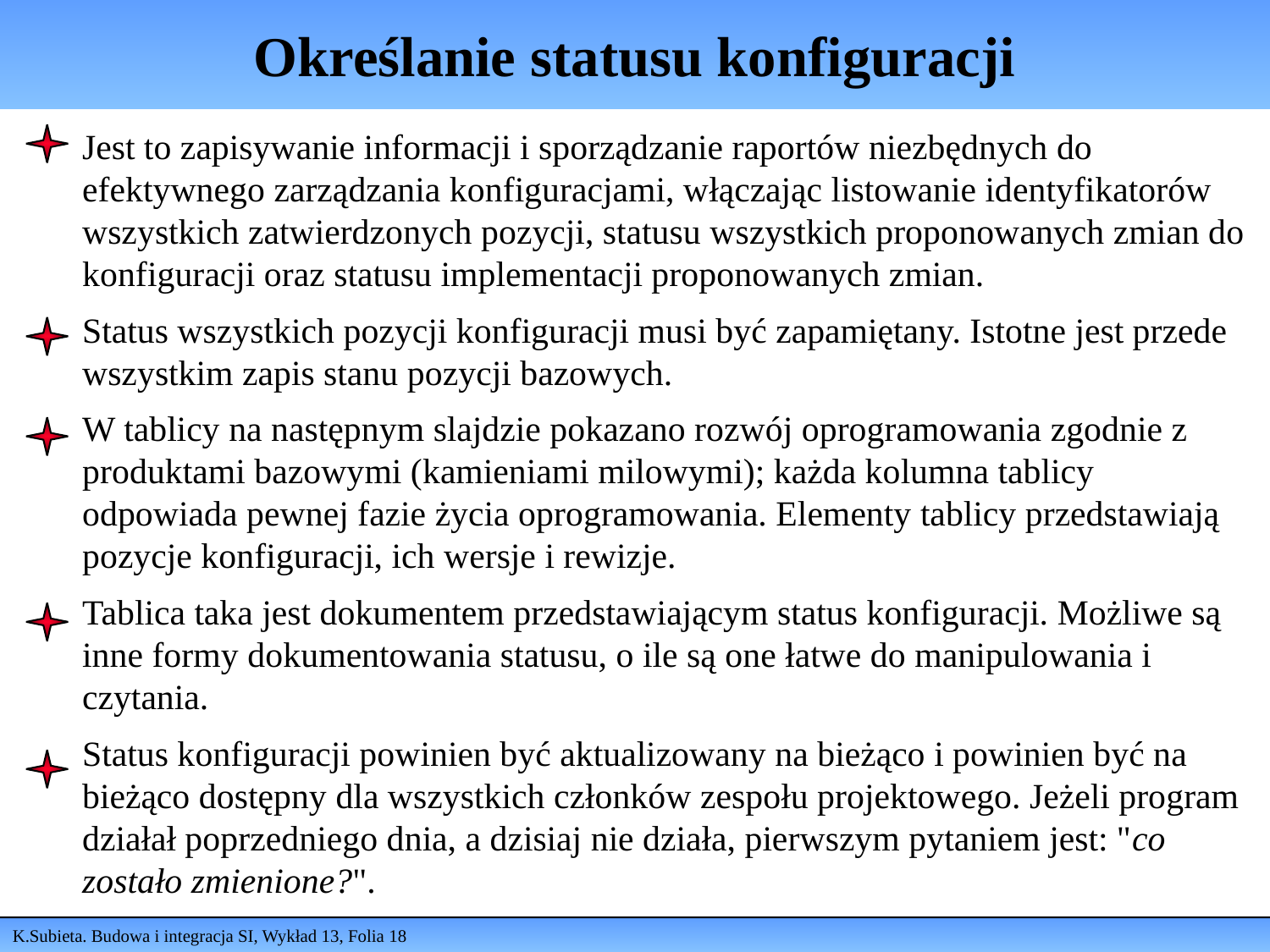

# Określanie statusu konfiguracji
Jest to zapisywanie informacji i sporządzanie raportów niezbędnych do efektywnego zarządzania konfiguracjami, włączając listowanie identyfikatorów wszystkich zatwierdzonych pozycji, statusu wszystkich proponowanych zmian do konfiguracji oraz statusu implementacji proponowanych zmian.
Status wszystkich pozycji konfiguracji musi być zapamiętany. Istotne jest przede wszystkim zapis stanu pozycji bazowych.
W tablicy na następnym slajdzie pokazano rozwój oprogramowania zgodnie z produktami bazowymi (kamieniami milowymi); każda kolumna tablicy odpowiada pewnej fazie życia oprogramowania. Elementy tablicy przedstawiają pozycje konfiguracji, ich wersje i rewizje.
Tablica taka jest dokumentem przedstawiającym status konfiguracji. Możliwe są inne formy dokumentowania statusu, o ile są one łatwe do manipulowania i czytania.
Status konfiguracji powinien być aktualizowany na bieżąco i powinien być na bieżąco dostępny dla wszystkich członków zespołu projektowego. Jeżeli program działał poprzedniego dnia, a dzisiaj nie działa, pierwszym pytaniem jest: "co zostało zmienione?".